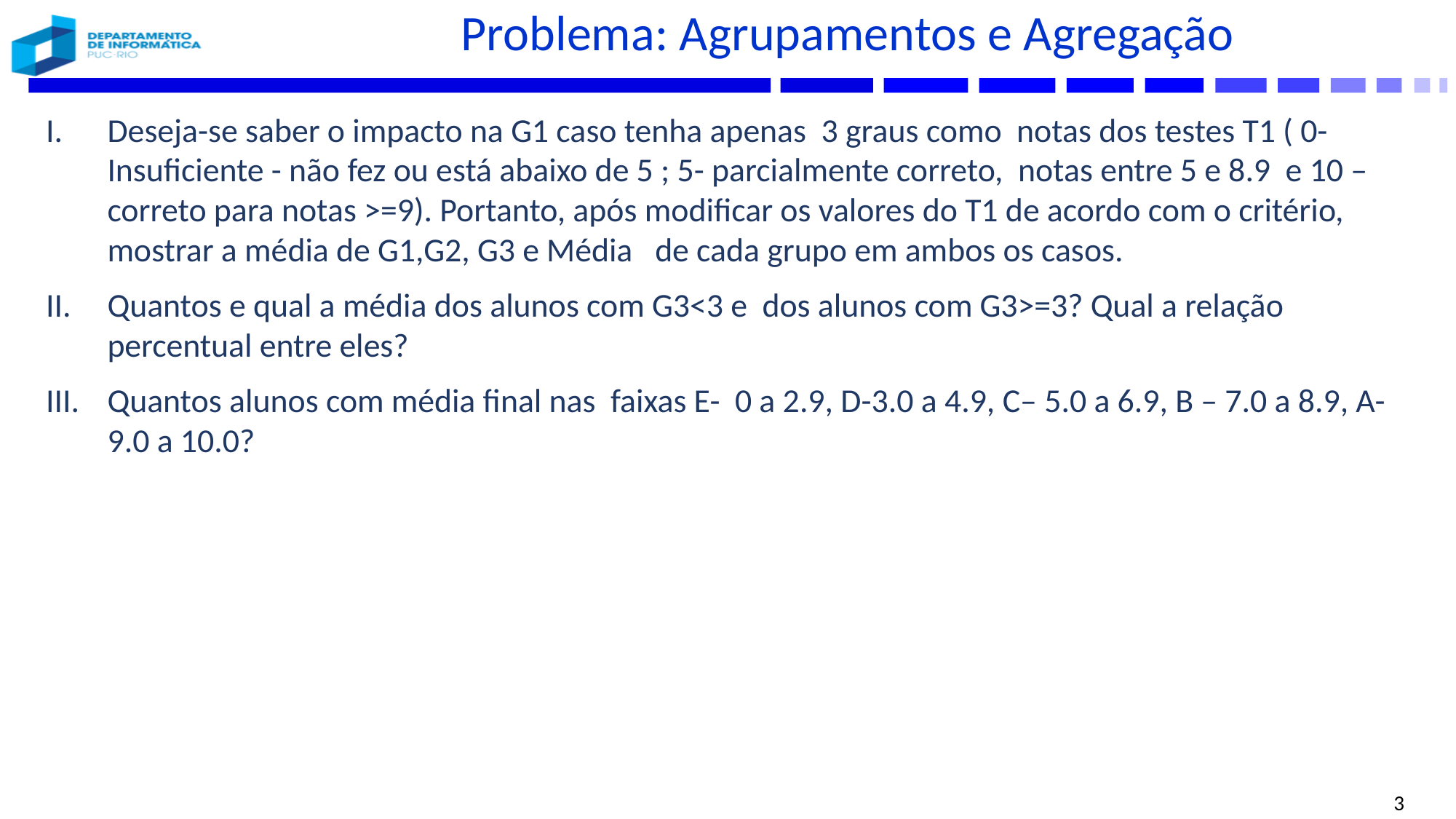

# Problema: Agrupamentos e Agregação
Deseja-se saber o impacto na G1 caso tenha apenas  3 graus como  notas dos testes T1 ( 0- Insuficiente - não fez ou está abaixo de 5 ; 5- parcialmente correto,  notas entre 5 e 8.9  e 10 – correto para notas >=9). Portanto, após modificar os valores do T1 de acordo com o critério, mostrar a média de G1,G2, G3 e Média   de cada grupo em ambos os casos.
Quantos e qual a média dos alunos com G3<3 e  dos alunos com G3>=3? Qual a relação percentual entre eles?
Quantos alunos com média final nas  faixas E-  0 a 2.9, D-3.0 a 4.9, C– 5.0 a 6.9, B – 7.0 a 8.9, A- 9.0 a 10.0?
3